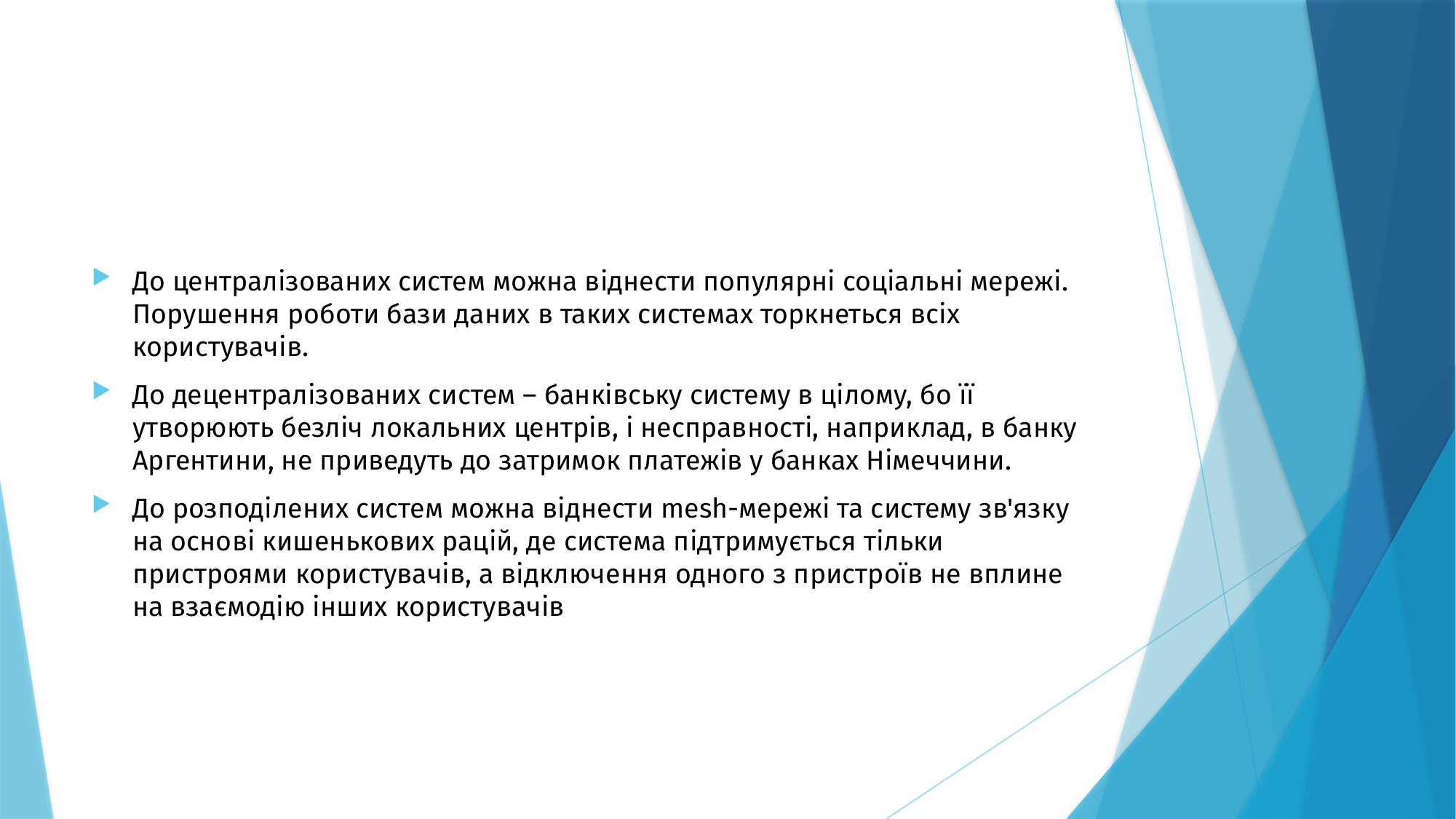

#
До централізованих систем можна віднести популярні соціальні мережі. Порушення роботи бази даних в таких системах торкнеться всіх користувачів.
До децентралізованих систем – банківську систему в цілому, бо її утворюють безліч локальних центрів, і несправності, наприклад, в банку Аргентини, не приведуть до затримок платежів у банках Німеччини.
До розподілених систем можна віднести mesh-мережі та систему зв'язку на основі кишенькових рацій, де система підтримується тільки пристроями користувачів, а відключення одного з пристроїв не вплине на взаємодію інших користувачів